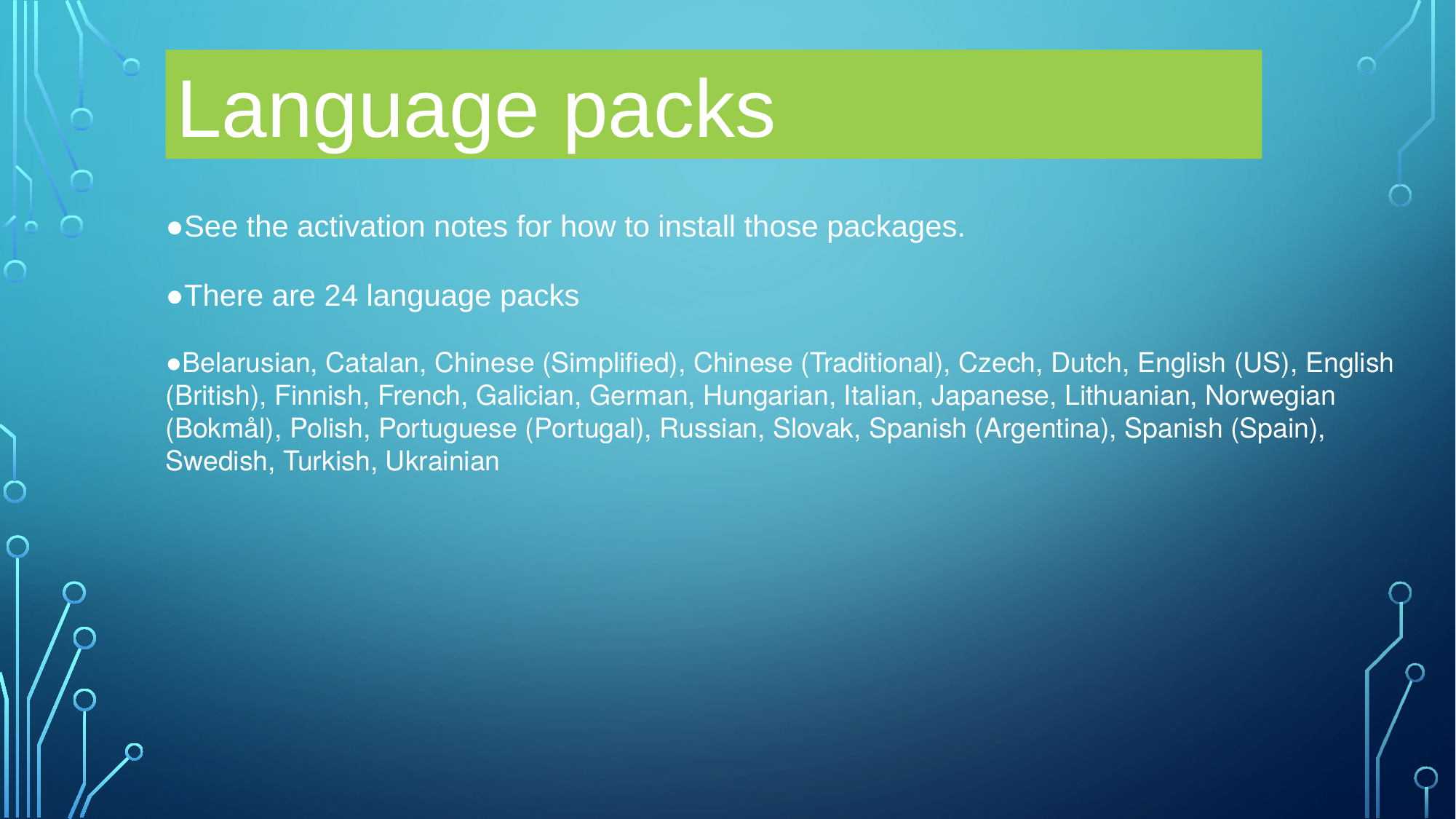

Language packs

●See the activation notes for how to install those packages.

●There are 24 language packs

●Belarusian, Catalan, Chinese (Simplified), Chinese (Traditional), Czech, Dutch, English (US), English (British), Finnish, French, Galician, German, Hungarian, Italian, Japanese, Lithuanian, Norwegian (Bokmål), Polish, Portuguese (Portugal), Russian, Slovak, Spanish (Argentina), Spanish (Spain), Swedish, Turkish, Ukrainian